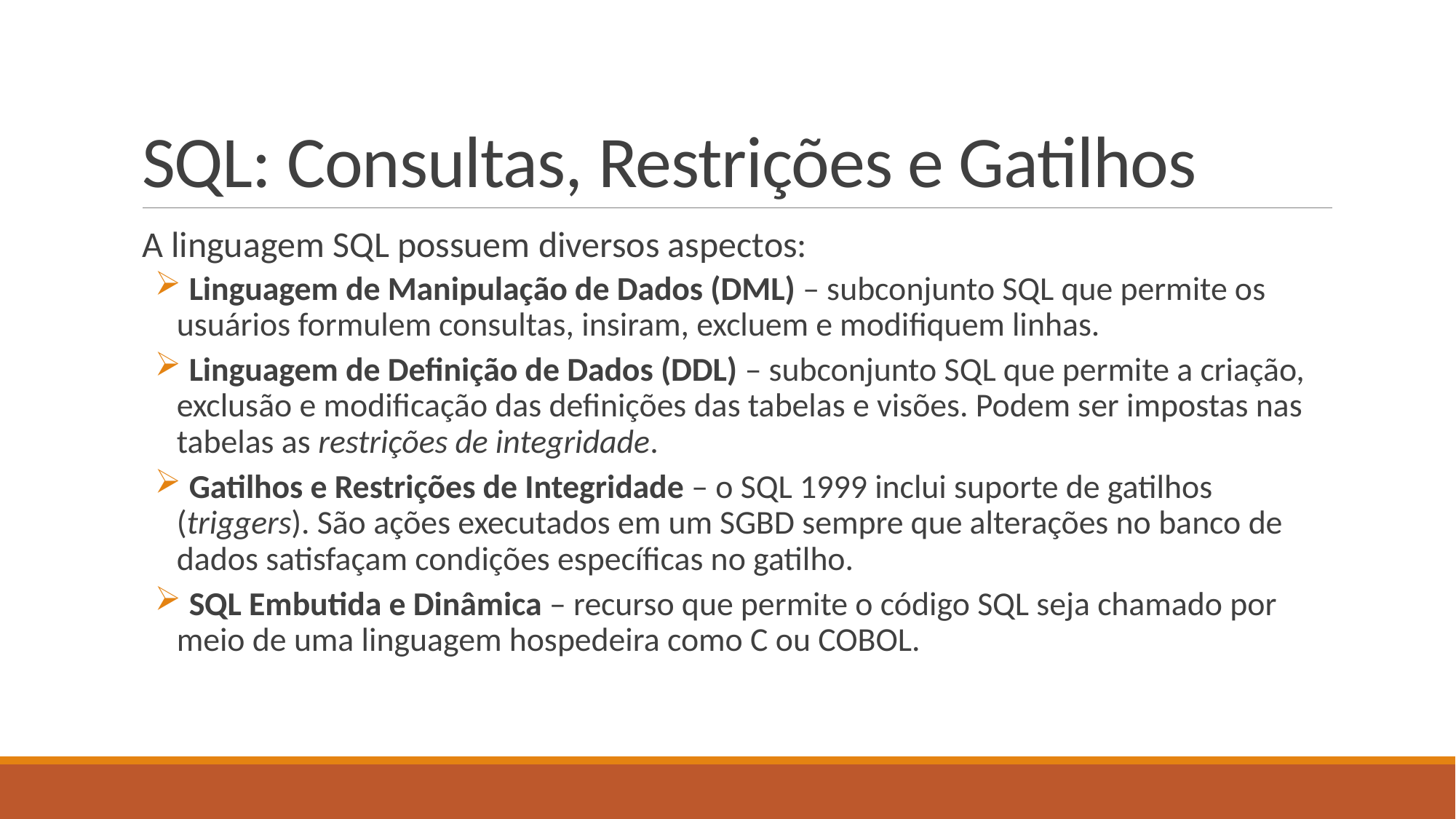

# SQL: Consultas, Restrições e Gatilhos
A linguagem SQL possuem diversos aspectos:
 Linguagem de Manipulação de Dados (DML) – subconjunto SQL que permite os usuários formulem consultas, insiram, excluem e modifiquem linhas.
 Linguagem de Definição de Dados (DDL) – subconjunto SQL que permite a criação, exclusão e modificação das definições das tabelas e visões. Podem ser impostas nas tabelas as restrições de integridade.
 Gatilhos e Restrições de Integridade – o SQL 1999 inclui suporte de gatilhos (triggers). São ações executados em um SGBD sempre que alterações no banco de dados satisfaçam condições específicas no gatilho.
 SQL Embutida e Dinâmica – recurso que permite o código SQL seja chamado por meio de uma linguagem hospedeira como C ou COBOL.